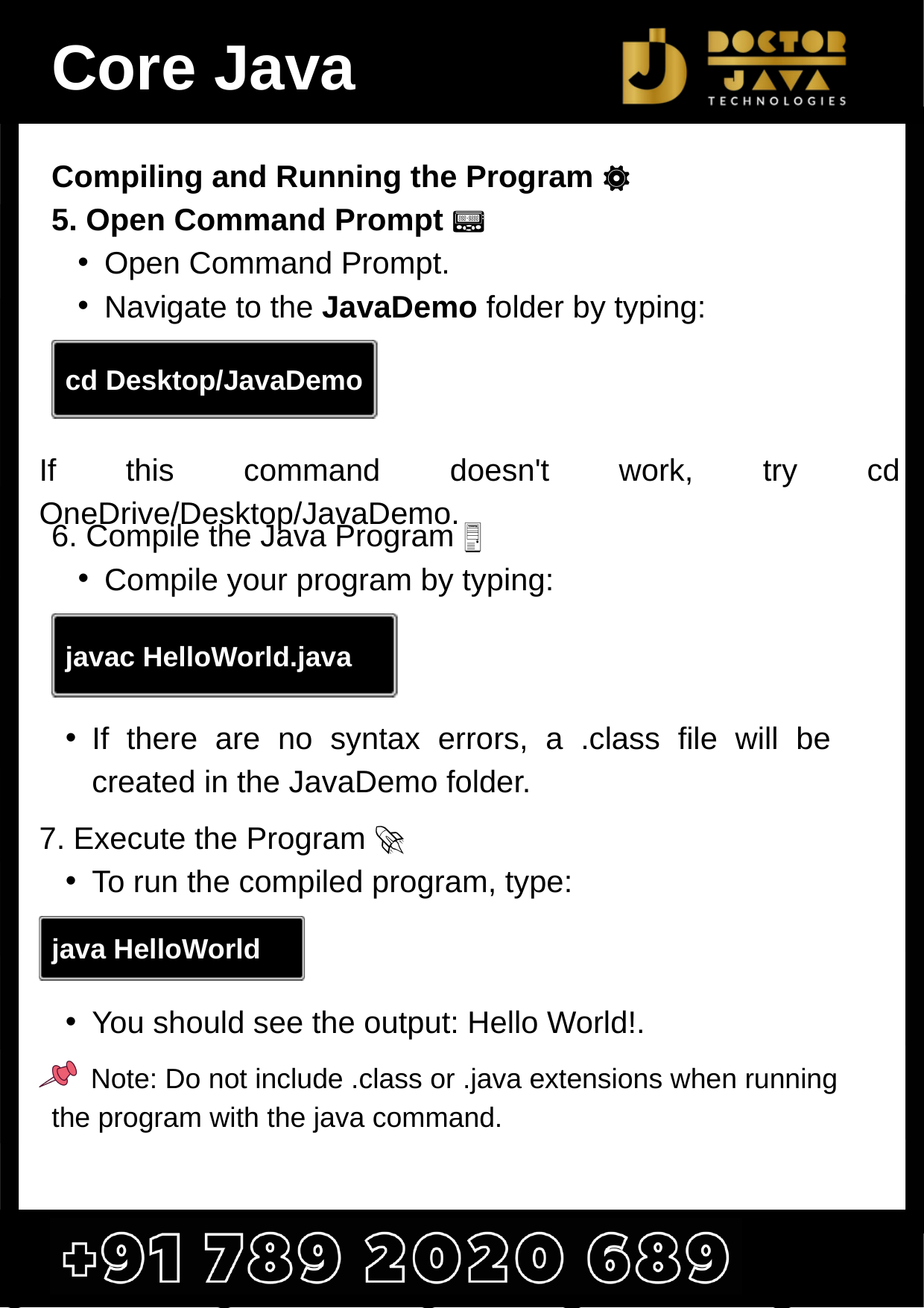

Core Java

Compiling and Running the Program ⚙️
5. Open Command Prompt 📟
Open Command Prompt.
Navigate to the JavaDemo folder by typing:

cd Desktop/JavaDemo
If this command doesn't work, try cd OneDrive/Desktop/JavaDemo.
6. Compile the Java Program 🖥️
Compile your program by typing:

javac HelloWorld.java

If there are no syntax errors, a .class file will be created in the JavaDemo folder.
7. Execute the Program 🚀
To run the compiled program, type:

java HelloWorld
You should see the output: Hello World!.
     Note: Do not include .class or .java extensions when running the program with the java command.